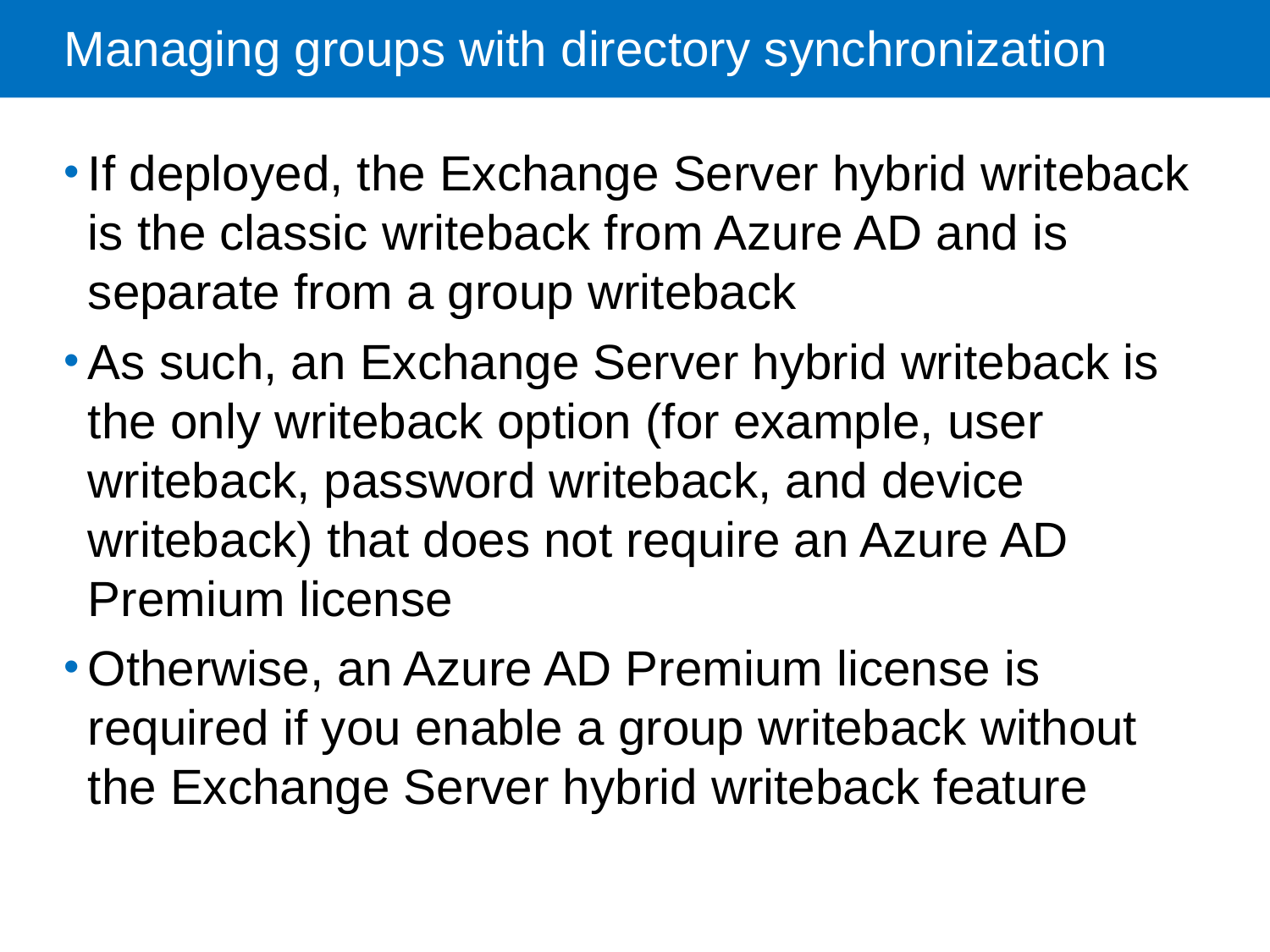

# Managing groups with directory synchronization
If deployed, the Exchange Server hybrid writeback is the classic writeback from Azure AD and is separate from a group writeback
As such, an Exchange Server hybrid writeback is the only writeback option (for example, user writeback, password writeback, and device writeback) that does not require an Azure AD Premium license
Otherwise, an Azure AD Premium license is required if you enable a group writeback without the Exchange Server hybrid writeback feature